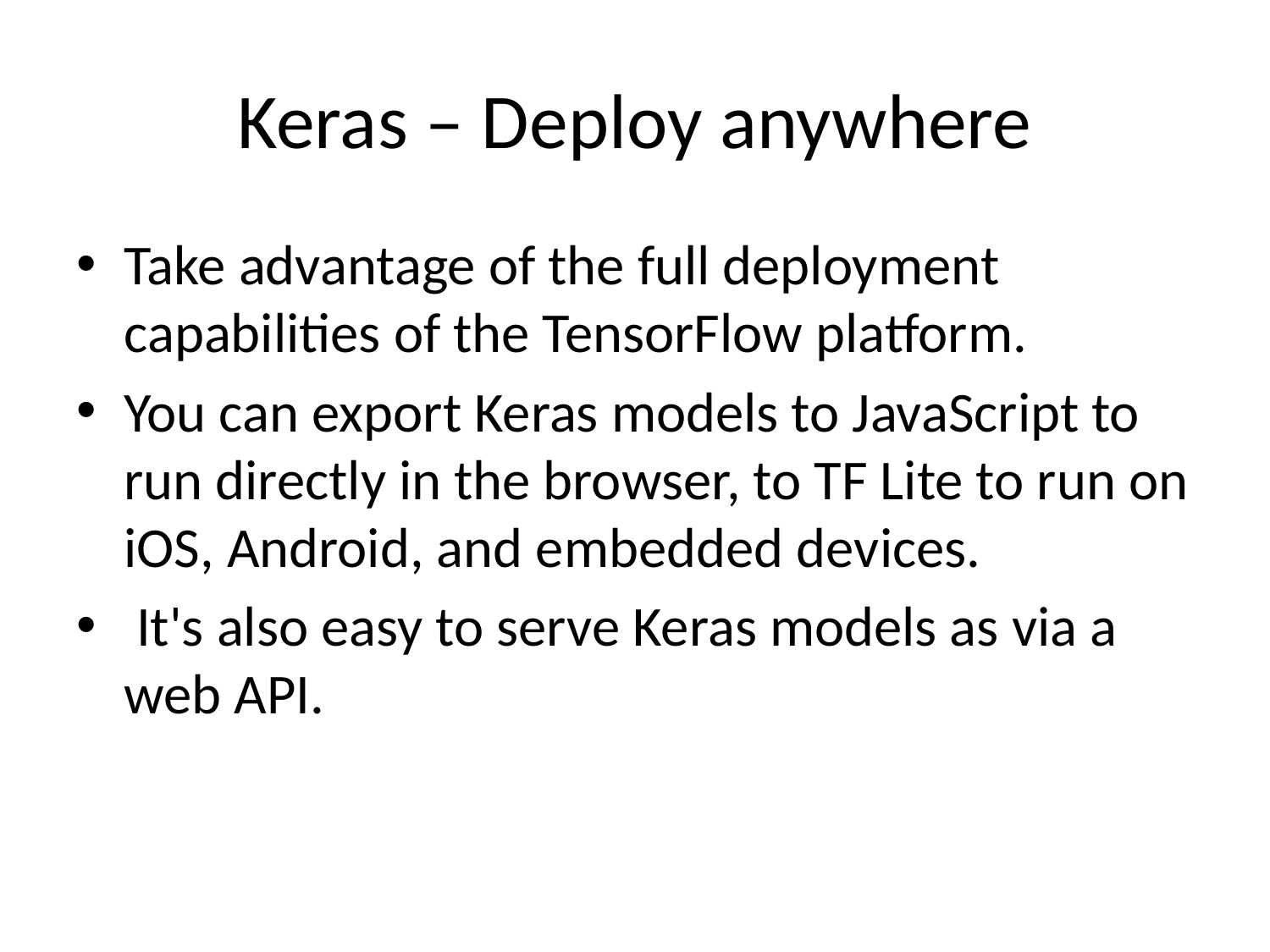

# Keras – Deploy anywhere
Take advantage of the full deployment capabilities of the TensorFlow platform.
You can export Keras models to JavaScript to run directly in the browser, to TF Lite to run on iOS, Android, and embedded devices.
 It's also easy to serve Keras models as via a web API.